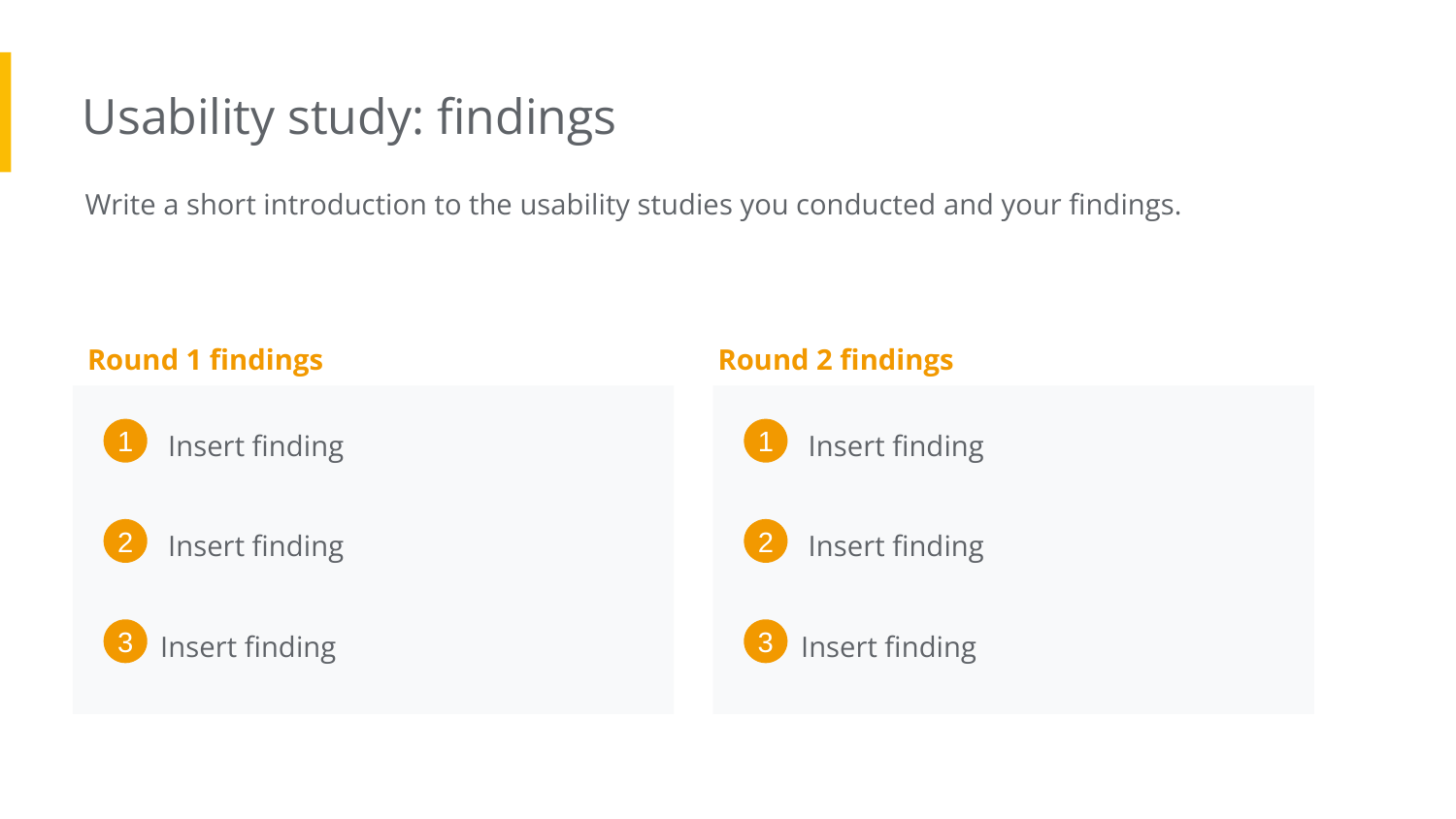

Usability study: findings
Write a short introduction to the usability studies you conducted and your findings.

Round 1 findings
Round 2 findings

Insert finding
Insert finding
1
1
Insert finding
Insert finding
2
2
Insert finding
Insert finding
3
3